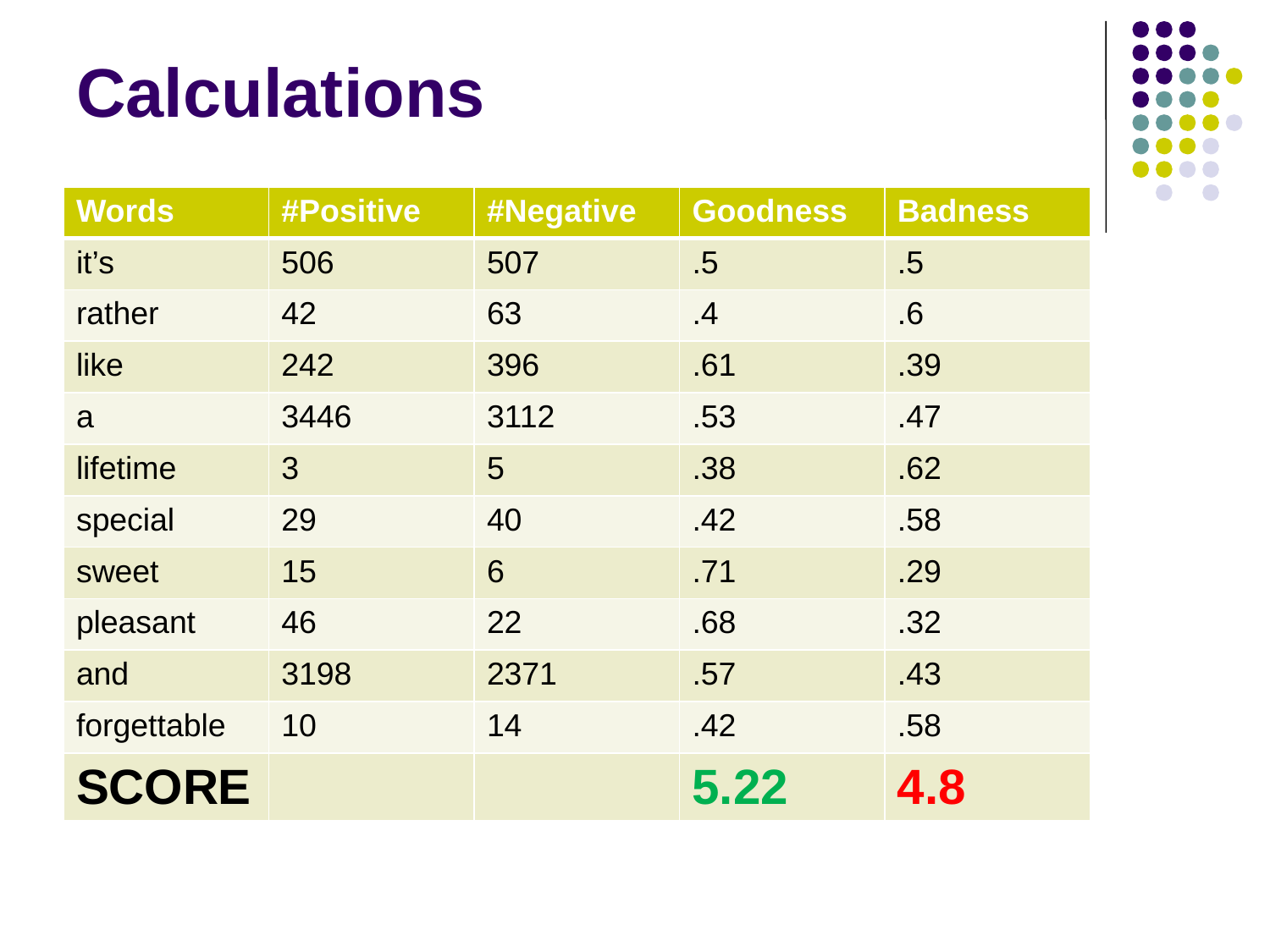

# Calculations
| Words | #Positive | #Negative | Goodness | Badness |
| --- | --- | --- | --- | --- |
| it’s | 506 | 507 | .5 | .5 |
| rather | 42 | 63 | .4 | .6 |
| like | 242 | 396 | .61 | .39 |
| a | 3446 | 3112 | .53 | .47 |
| lifetime | 3 | 5 | .38 | .62 |
| special | 29 | 40 | .42 | .58 |
| sweet | 15 | 6 | .71 | .29 |
| pleasant | 46 | 22 | .68 | .32 |
| and | 3198 | 2371 | .57 | .43 |
| forgettable | 10 | 14 | .42 | .58 |
| SCORE |  |  | 5.22 | 4.8 |